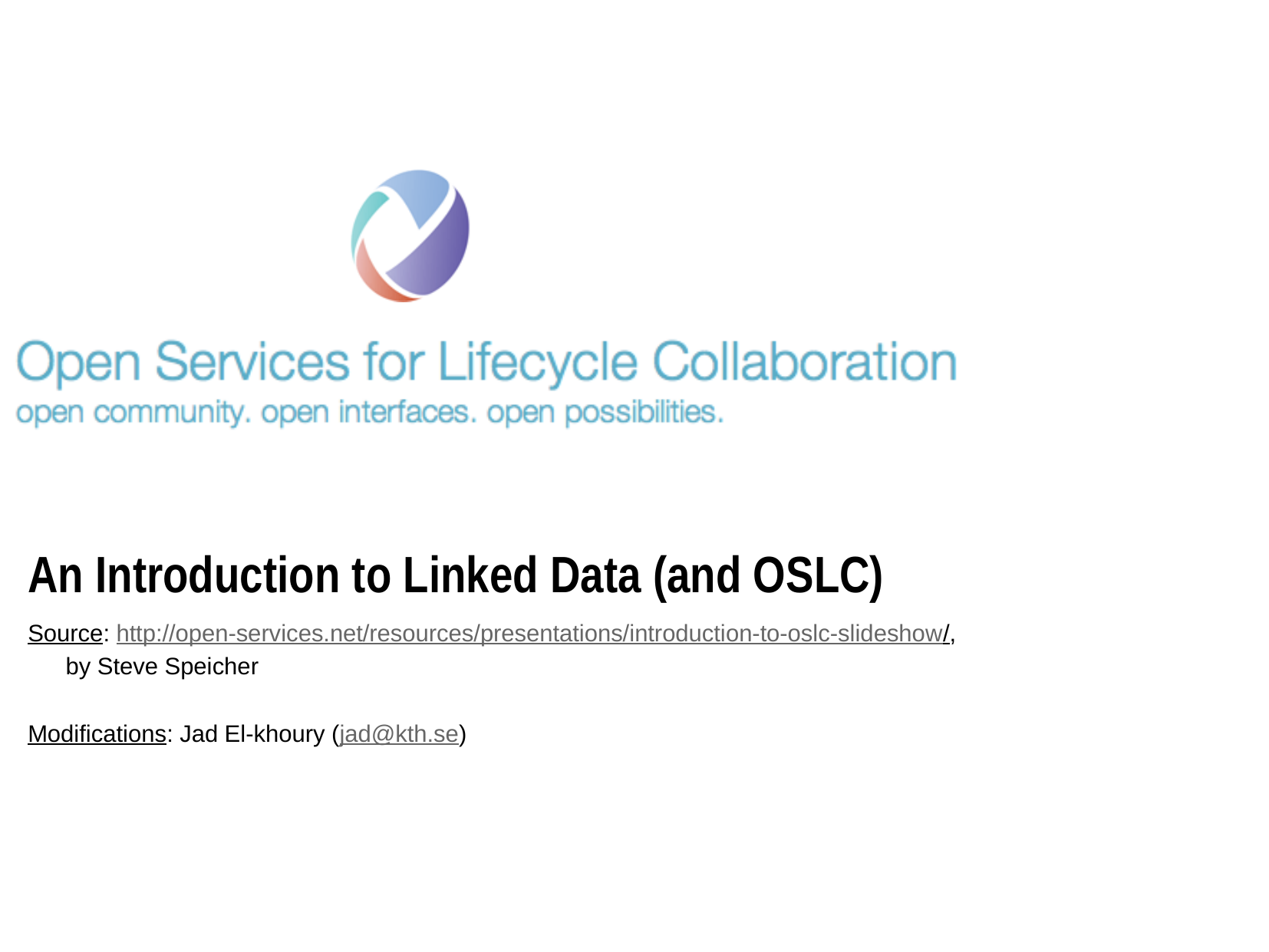

# An Introduction to Linked Data (and OSLC)
Source: http://open-services.net/resources/presentations/introduction-to-oslc-slideshow/,
		by Steve Speicher

Modifications: Jad El-khoury (jad@kth.se)